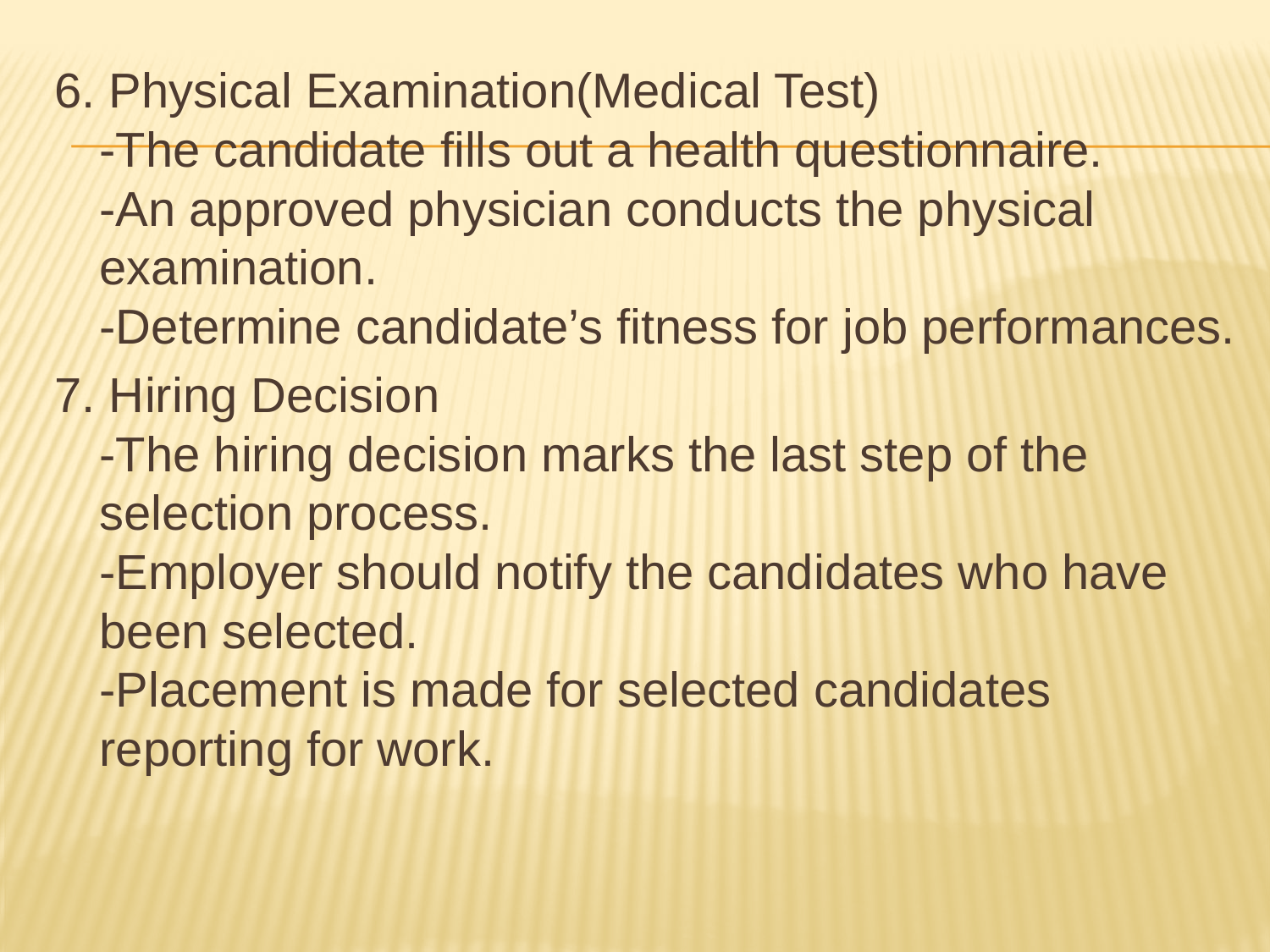

6. Physical Examination(Medical Test)
-The candidate fills out a health questionnaire.
-An approved physician conducts the physical examination.
-Determine candidate’s fitness for job performances.
7. Hiring Decision
-The hiring decision marks the last step of the selection process.
-Employer should notify the candidates who have been selected.
-Placement is made for selected candidates reporting for work.